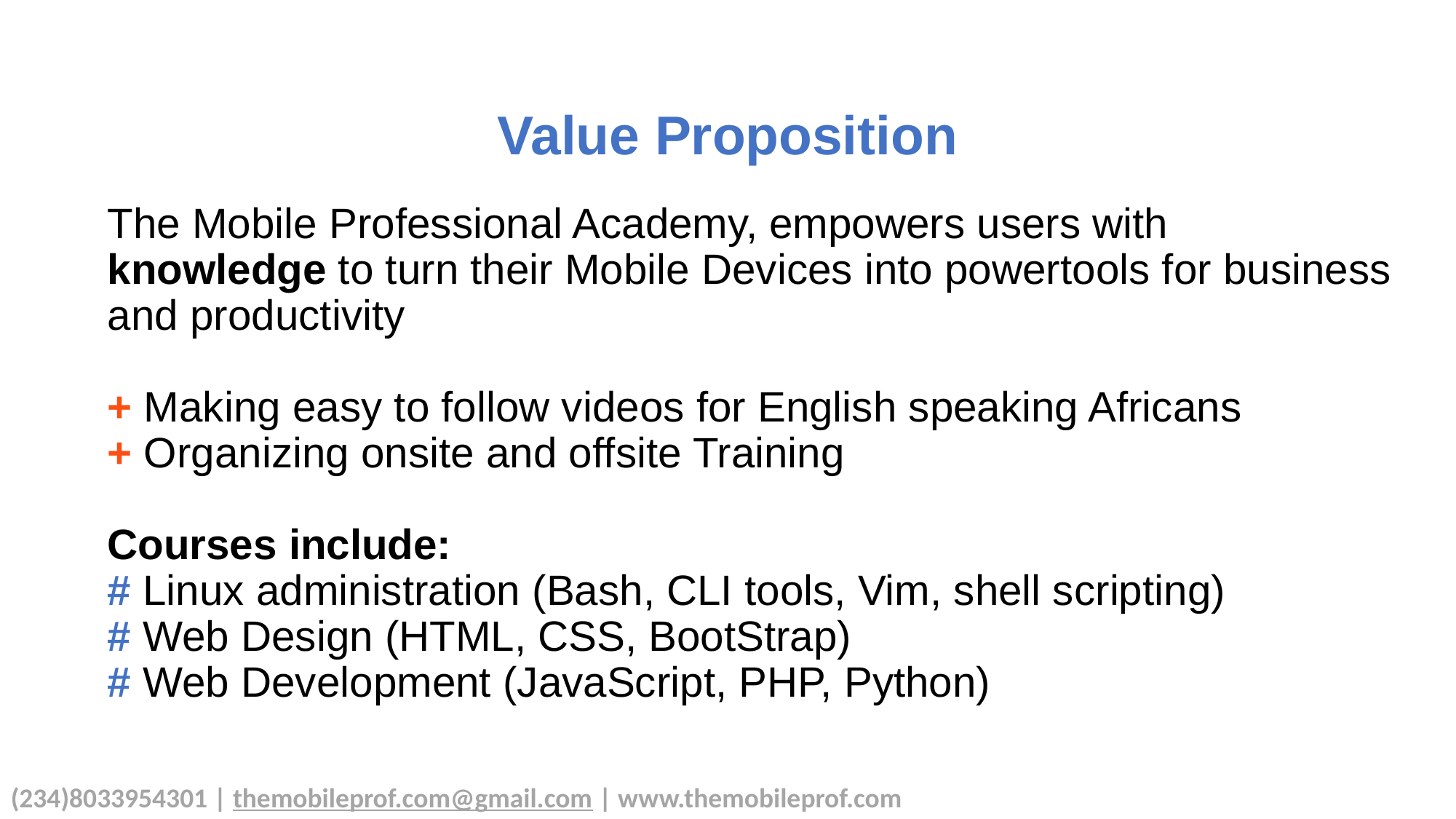

Value Proposition

# The Mobile Professional Academy, empowers users with knowledge to turn their Mobile Devices into powertools for business and productivity + Making easy to follow videos for English speaking Africans + Organizing onsite and offsite Training Courses include: # Linux administration (Bash, CLI tools, Vim, shell scripting) # Web Design (HTML, CSS, BootStrap) # Web Development (JavaScript, PHP, Python)
(234)8033954301 | themobileprof.com@gmail.com | www.themobileprof.com